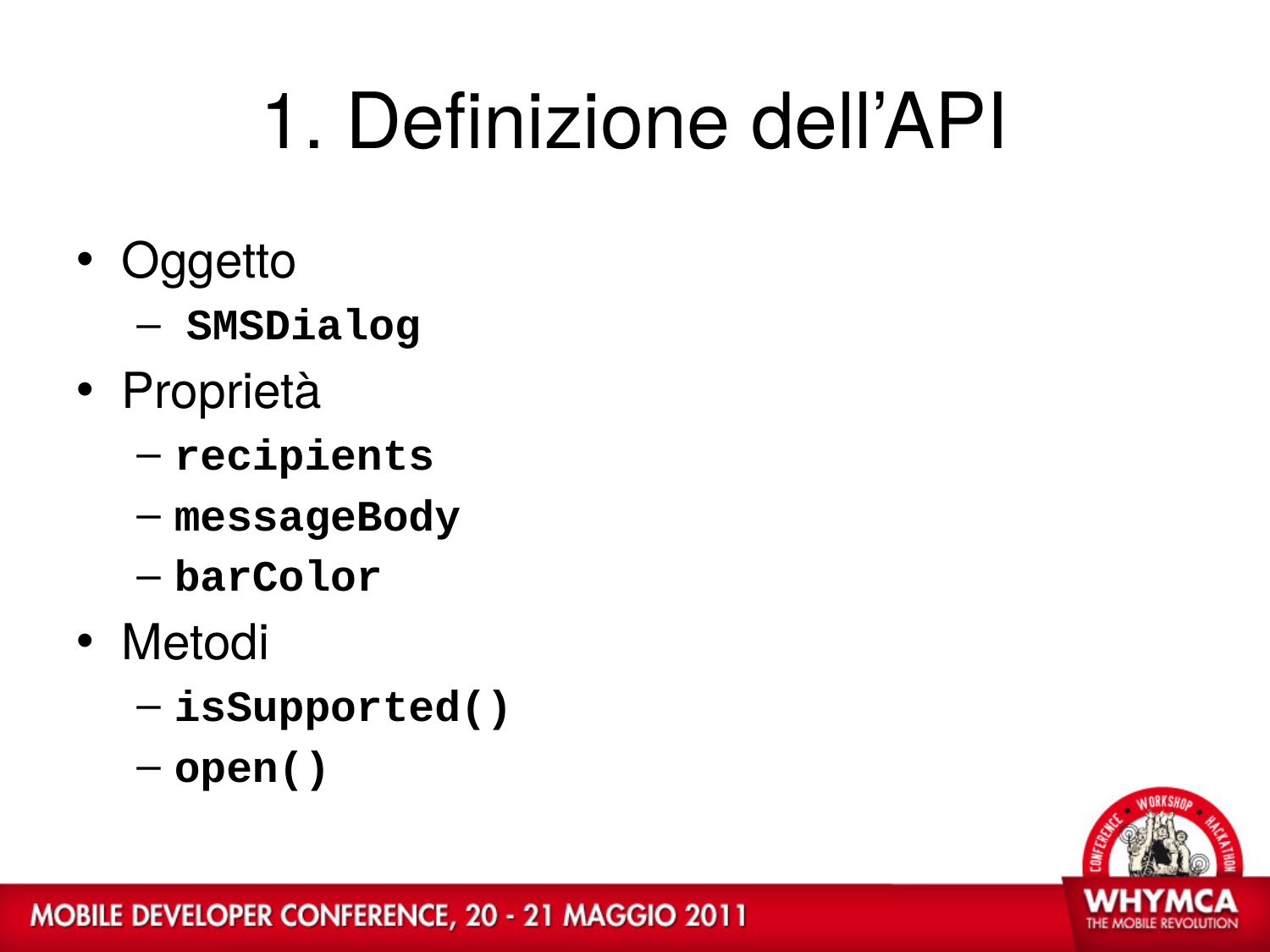

# 1. Definizione dell’API
Oggetto
 SMSDialog
Proprietà
recipients
messageBody
barColor
Metodi
isSupported()
open()